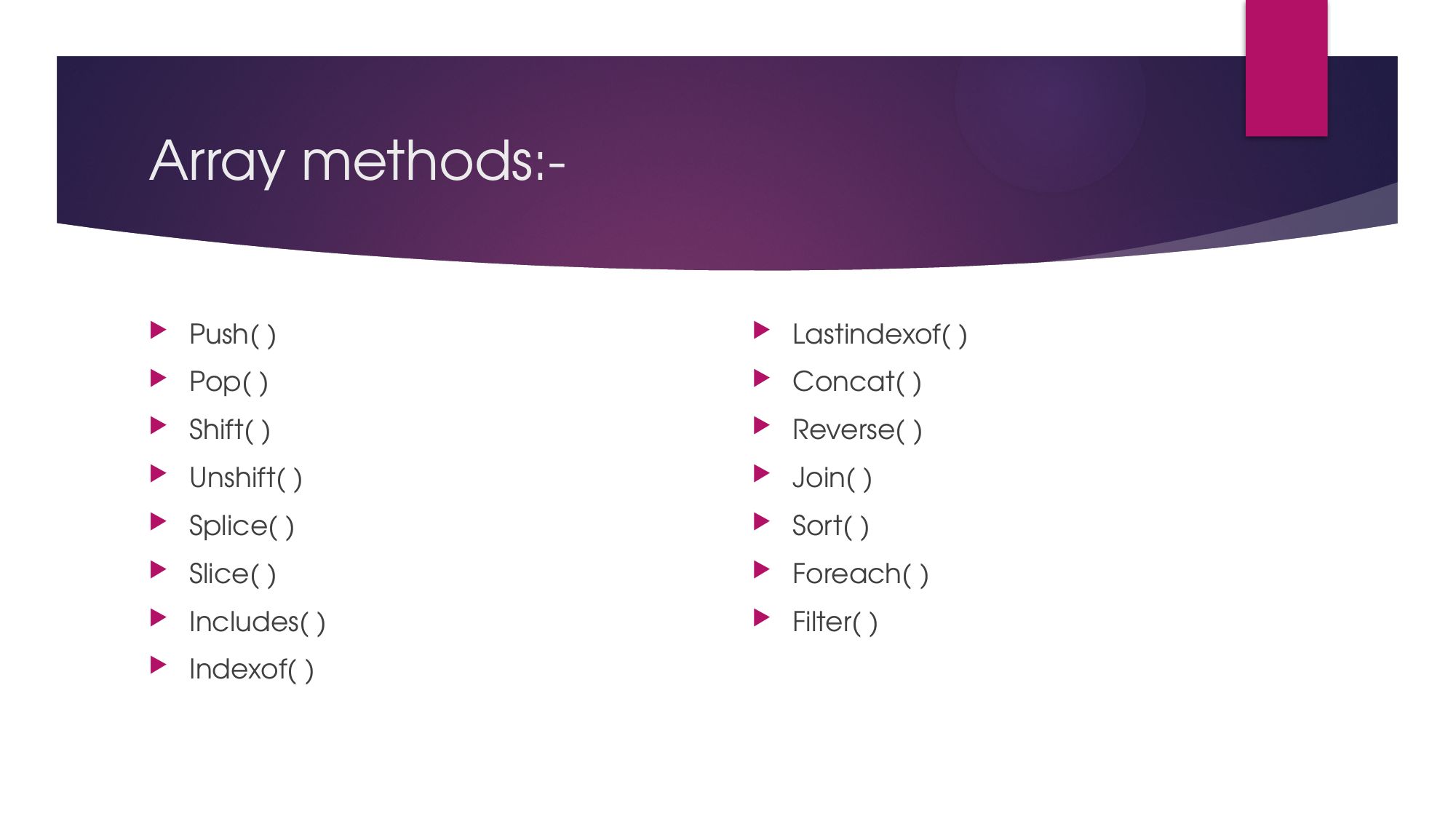

# Array methods:-
Push( )
Pop( )
Shift( )
Unshift( )
Splice( )
Slice( )
Includes( )
Indexof( )
Lastindexof( )
Concat( )
Reverse( )
Join( )
Sort( )
Foreach( )
Filter( )